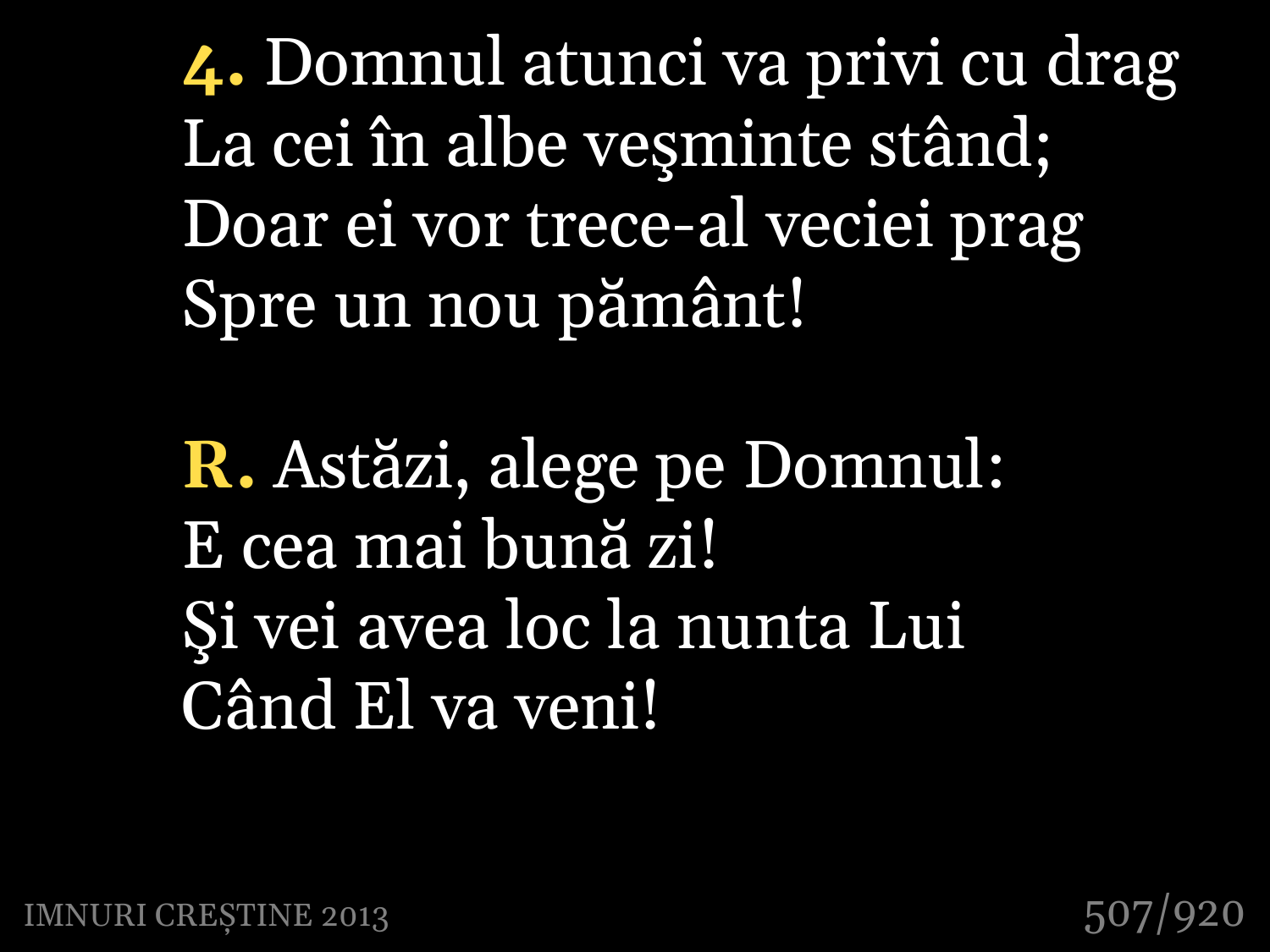

4. Domnul atunci va privi cu drag
La cei în albe veşminte stând;
Doar ei vor trece-al veciei prag
Spre un nou pământ!

R. Astăzi, alege pe Domnul:
E cea mai bună zi!
Şi vei avea loc la nunta Lui
Când El va veni!
507/920
IMNURI CREȘTINE 2013